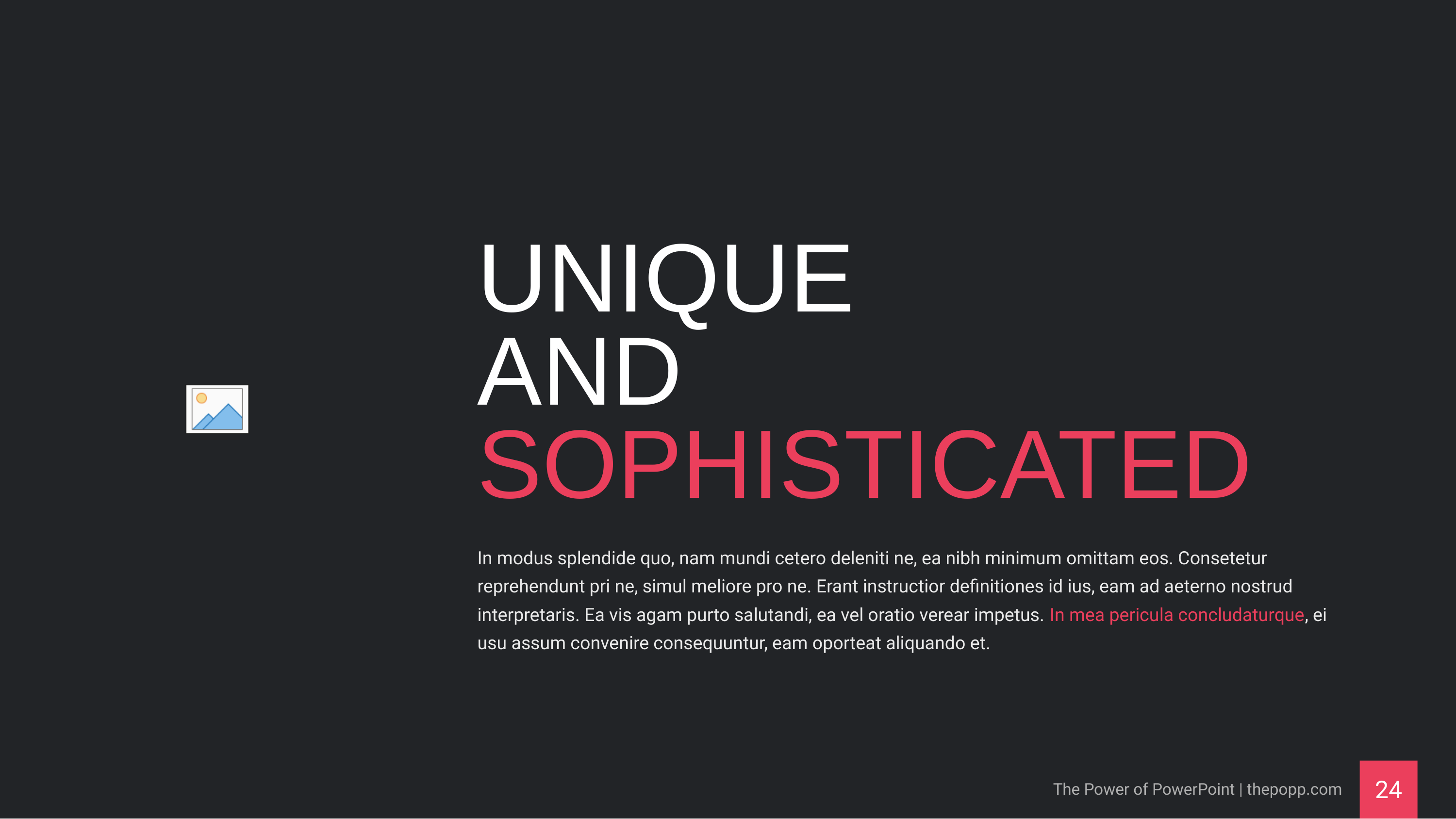

# UNIQUE AND SOPHISTICATED
In modus splendide quo, nam mundi cetero deleniti ne, ea nibh minimum omittam eos. Consetetur reprehendunt pri ne, simul meliore pro ne. Erant instructior definitiones id ius, eam ad aeterno nostrud interpretaris. Ea vis agam purto salutandi, ea vel oratio verear impetus. In mea pericula concludaturque, ei usu assum convenire consequuntur, eam oporteat aliquando et.

The Power of PowerPoint | thepopp.com
24